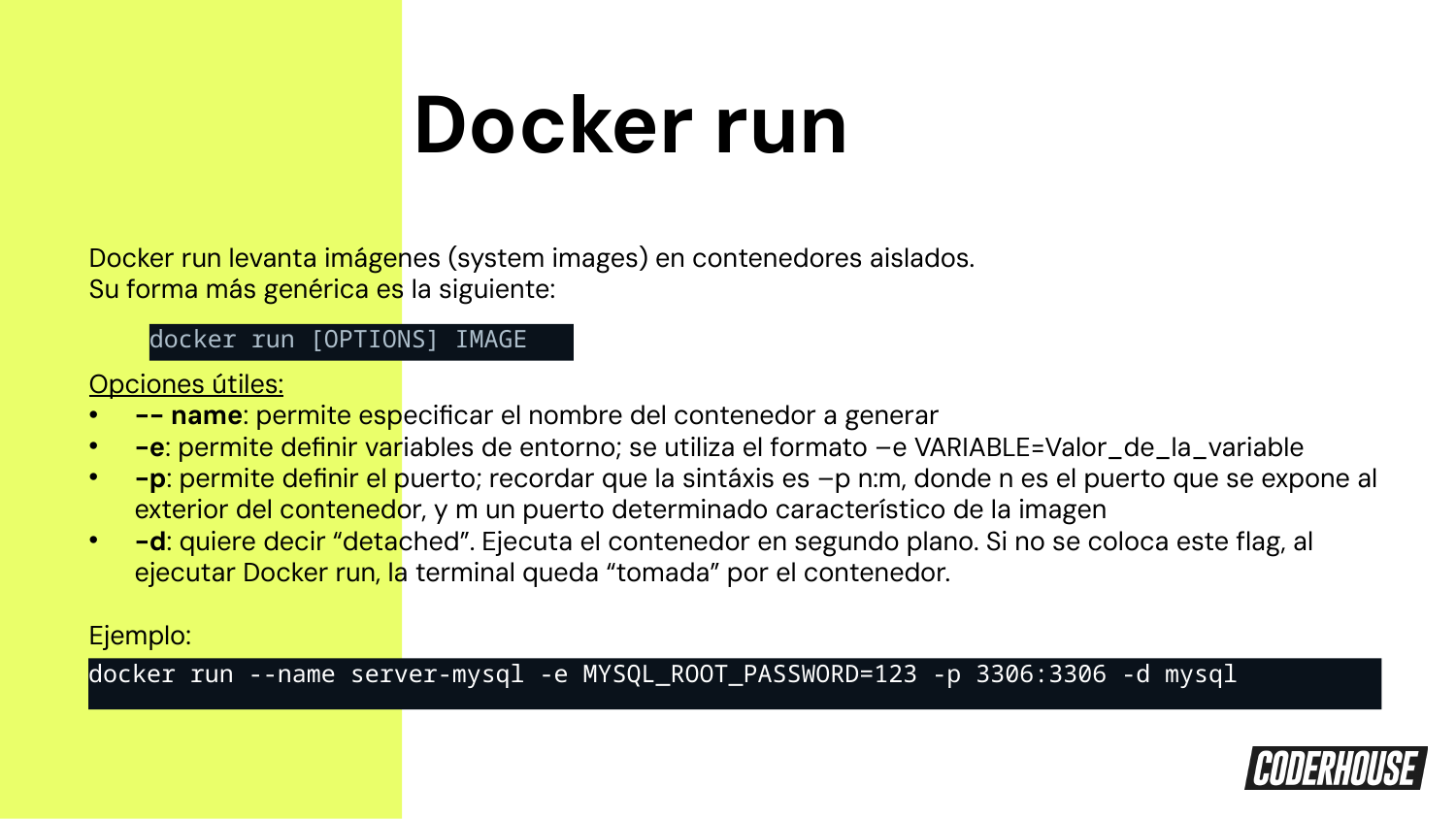

Docker run
Docker run levanta imágenes (system images) en contenedores aislados.
Su forma más genérica es la siguiente:

Opciones útiles:
-- name: permite especificar el nombre del contenedor a generar
-e: permite definir variables de entorno; se utiliza el formato –e VARIABLE=Valor_de_la_variable
-p: permite definir el puerto; recordar que la sintáxis es –p n:m, donde n es el puerto que se expone al exterior del contenedor, y m un puerto determinado característico de la imagen
-d: quiere decir “detached”. Ejecuta el contenedor en segundo plano. Si no se coloca este flag, al ejecutar Docker run, la terminal queda “tomada” por el contenedor.

Ejemplo:
docker run [OPTIONS] IMAGE
docker run --name server-mysql -e MYSQL_ROOT_PASSWORD=123 -p 3306:3306 -d mysql